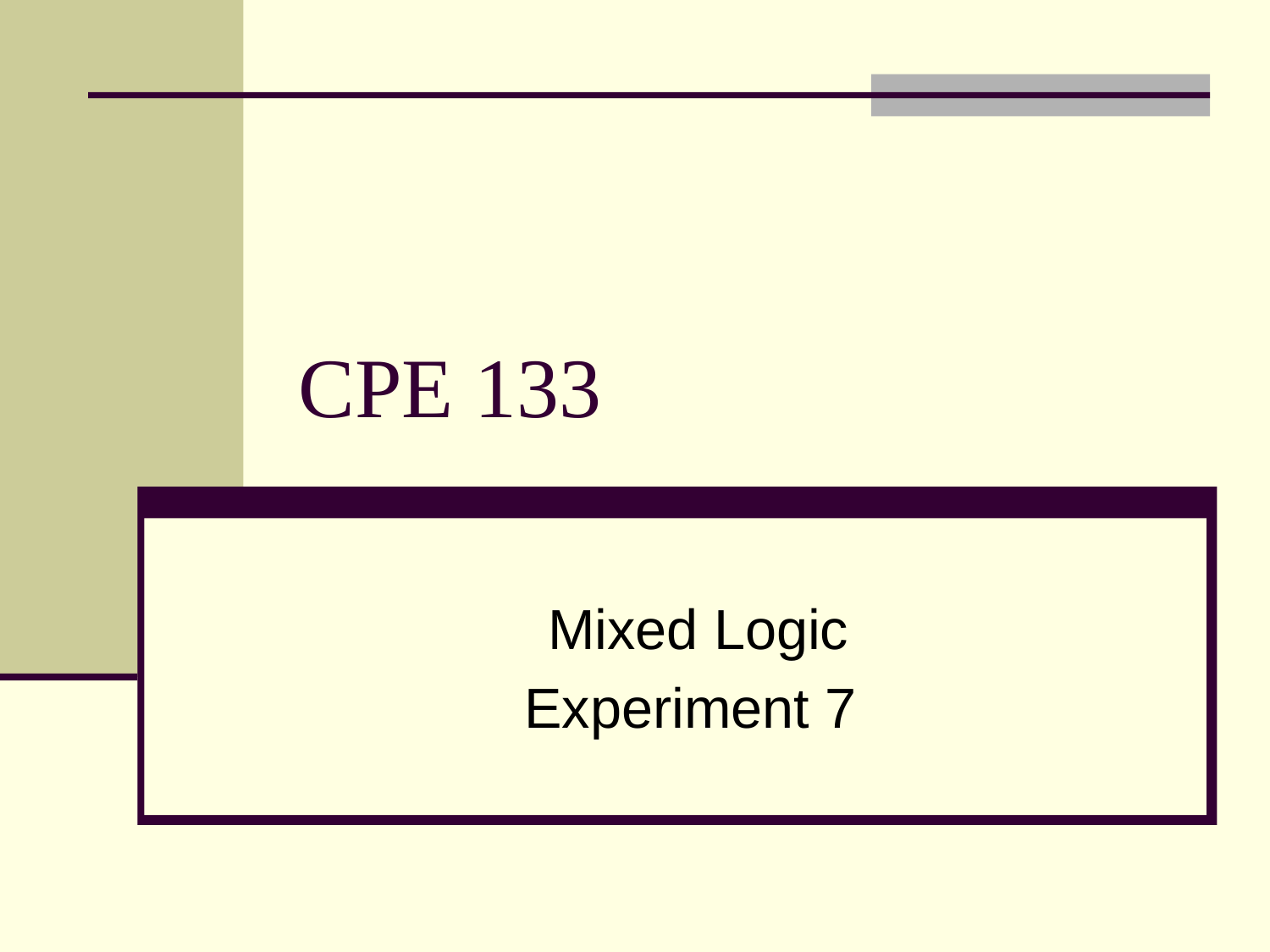

# CPE 133
Mixed Logic
Experiment 7